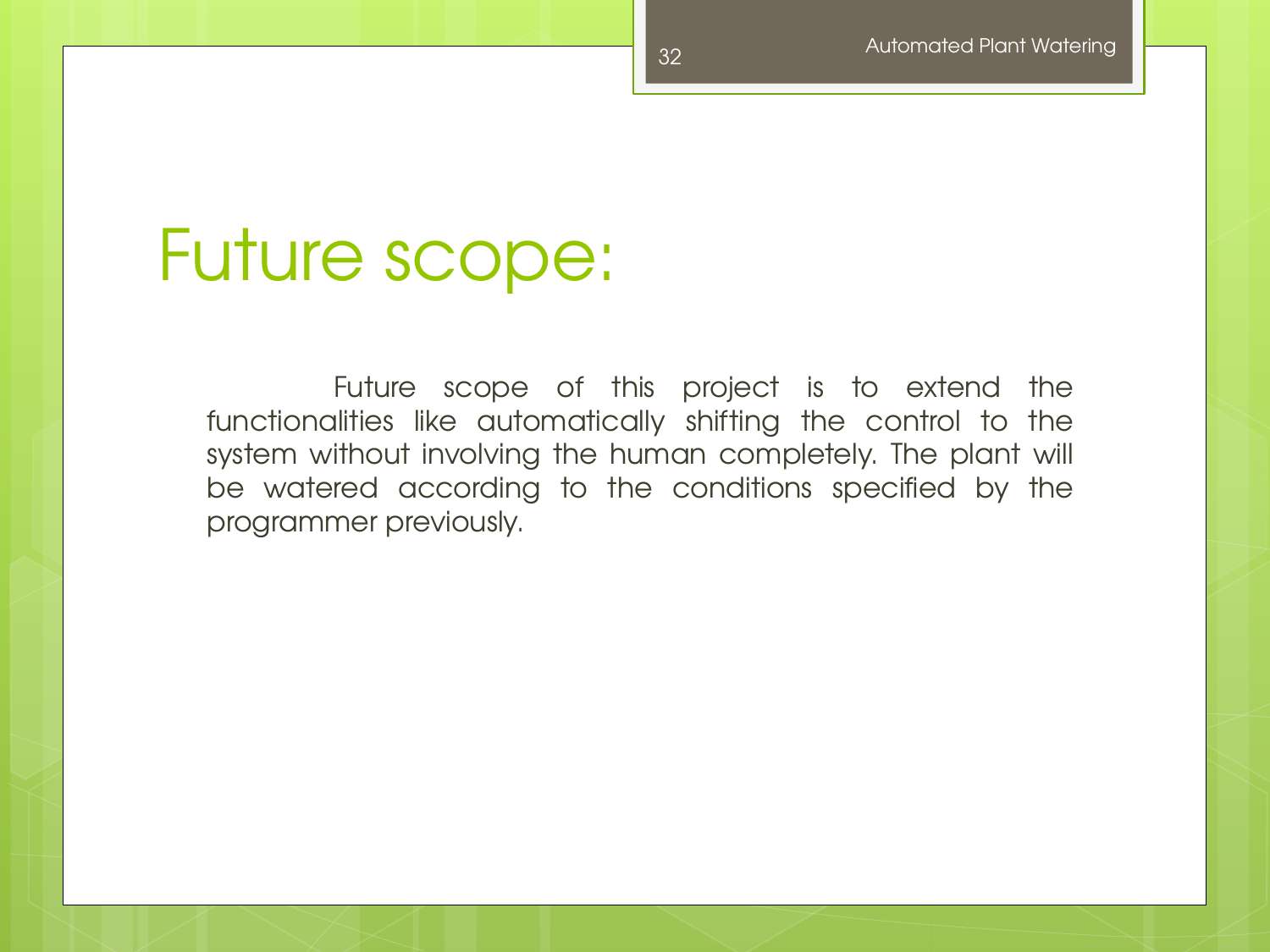

32
Automated Plant Watering

# Future scope:
		Future scope of this project is to extend the functionalities like automatically shifting the control to the system without involving the human completely. The plant will be watered according to the conditions specified by the programmer previously.